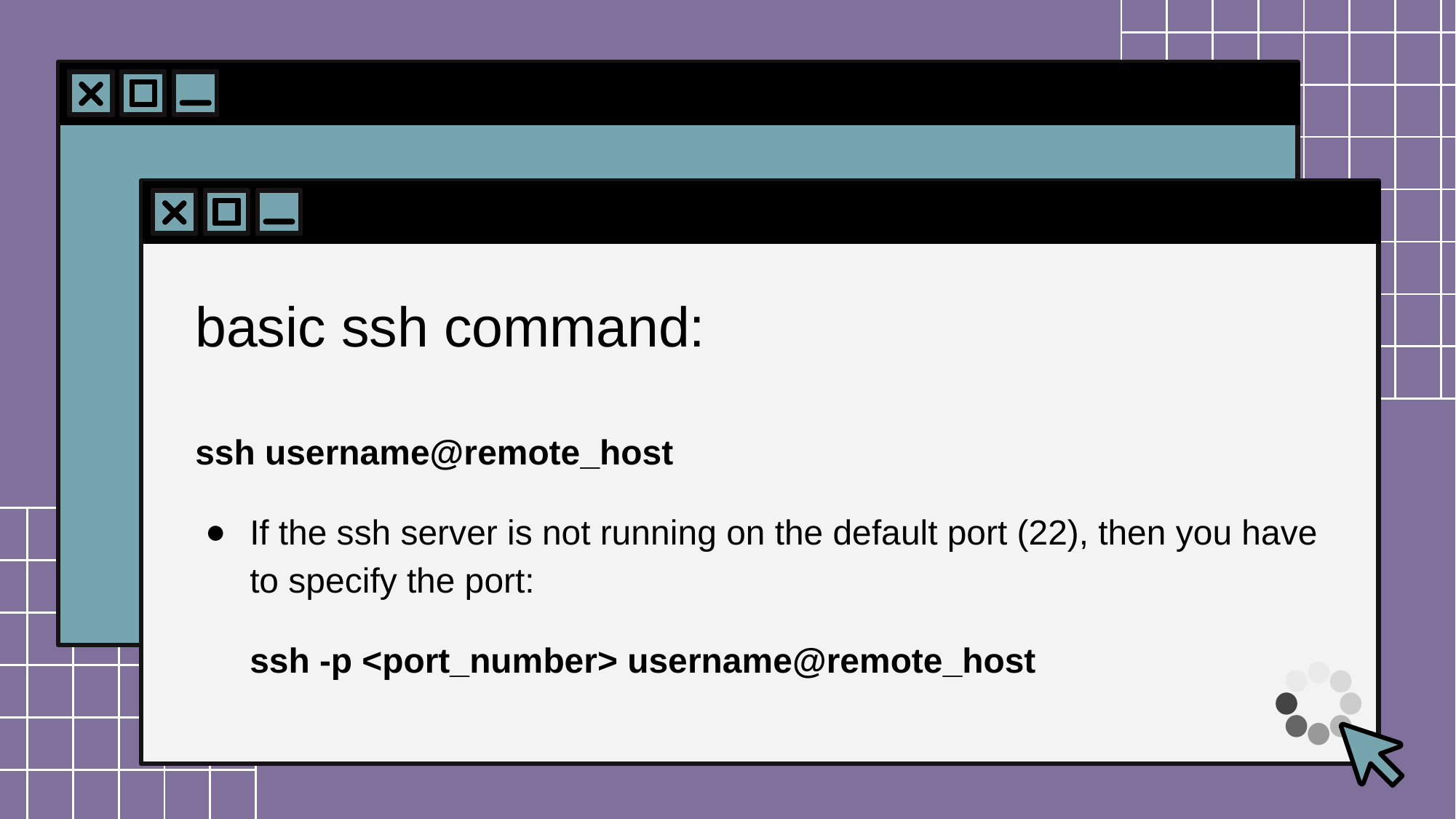

# basic ssh command:
ssh username@remote_host
If the ssh server is not running on the default port (22), then you have to specify the port:
ssh -p <port_number> username@remote_host